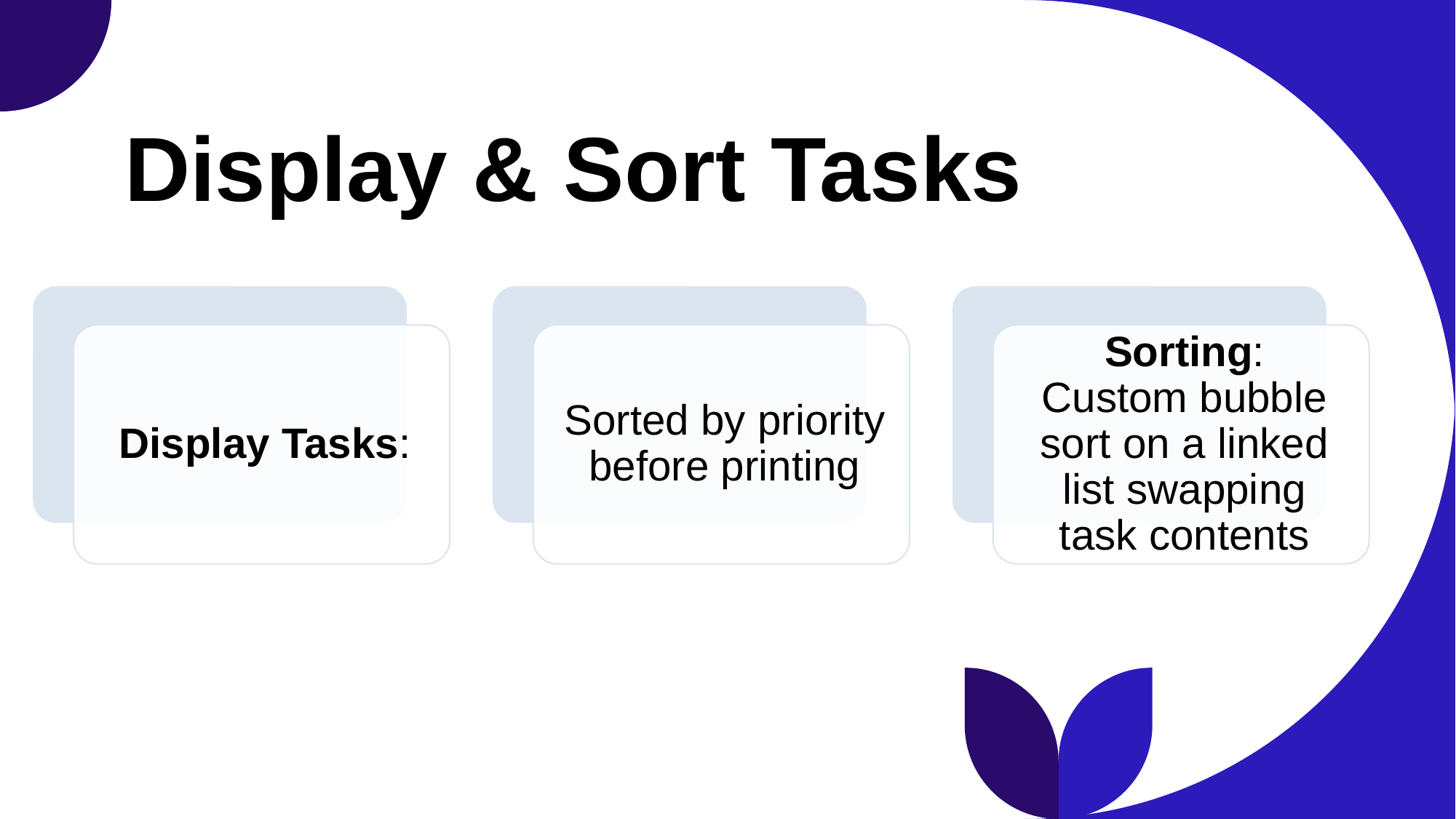

# Display & Sort Tasks
Display Tasks:
Sorted by priority before printing
Sorting:
Custom bubble sort on a linked list swapping task contents